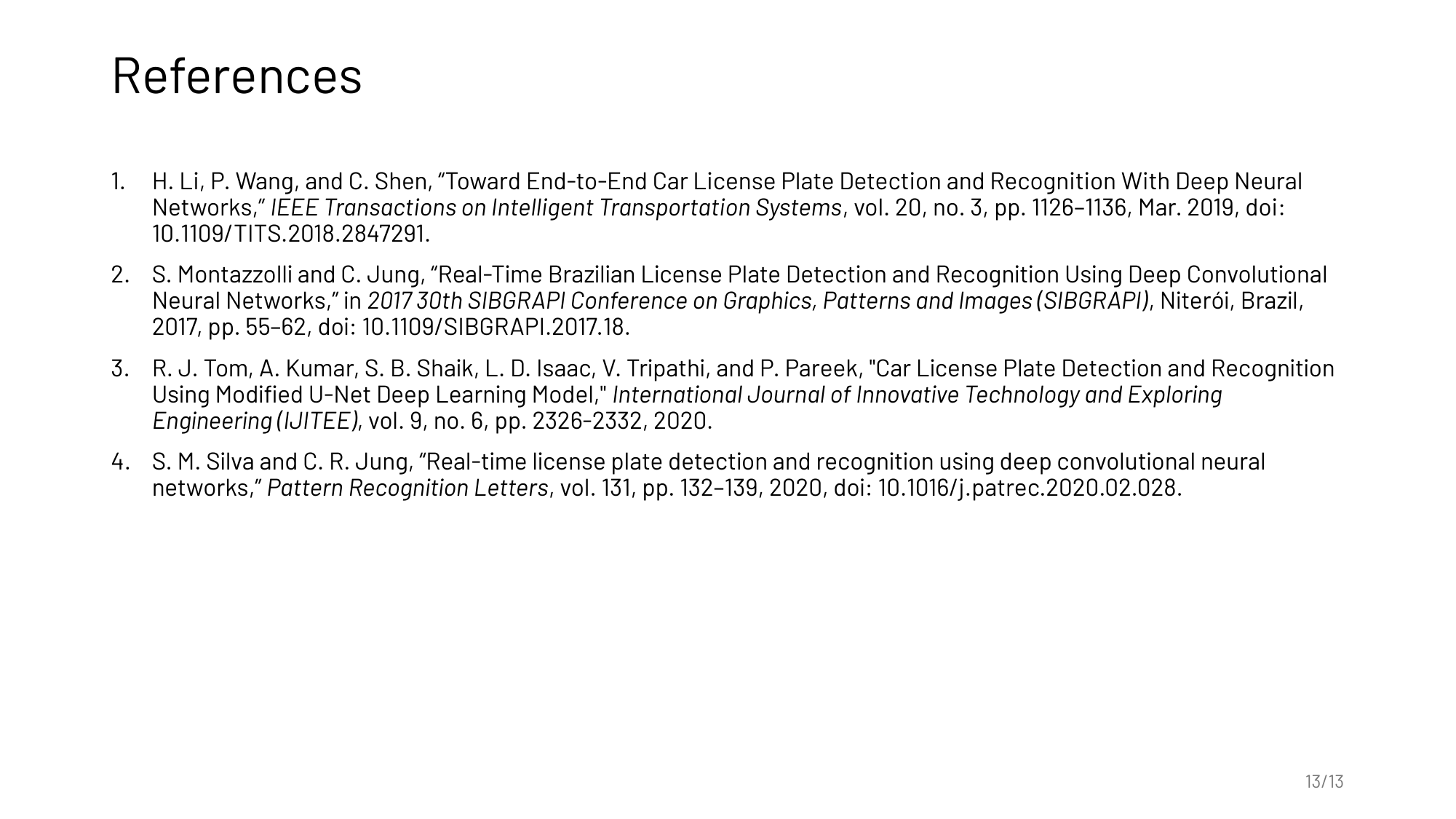

# References
H. Li, P. Wang, and C. Shen, “Toward End-to-End Car License Plate Detection and Recognition With Deep Neural Networks,” IEEE Transactions on Intelligent Transportation Systems, vol. 20, no. 3, pp. 1126–1136, Mar. 2019, doi: 10.1109/TITS.2018.2847291.
S. Montazzolli and C. Jung, “Real-Time Brazilian License Plate Detection and Recognition Using Deep Convolutional Neural Networks,” in 2017 30th SIBGRAPI Conference on Graphics, Patterns and Images (SIBGRAPI), Niterói, Brazil, 2017, pp. 55–62, doi: 10.1109/SIBGRAPI.2017.18.
R. J. Tom, A. Kumar, S. B. Shaik, L. D. Isaac, V. Tripathi, and P. Pareek, "Car License Plate Detection and Recognition Using Modified U-Net Deep Learning Model," International Journal of Innovative Technology and Exploring Engineering (IJITEE), vol. 9, no. 6, pp. 2326-2332, 2020.
S. M. Silva and C. R. Jung, “Real-time license plate detection and recognition using deep convolutional neural networks,” Pattern Recognition Letters, vol. 131, pp. 132–139, 2020, doi: 10.1016/j.patrec.2020.02.028.

13/13